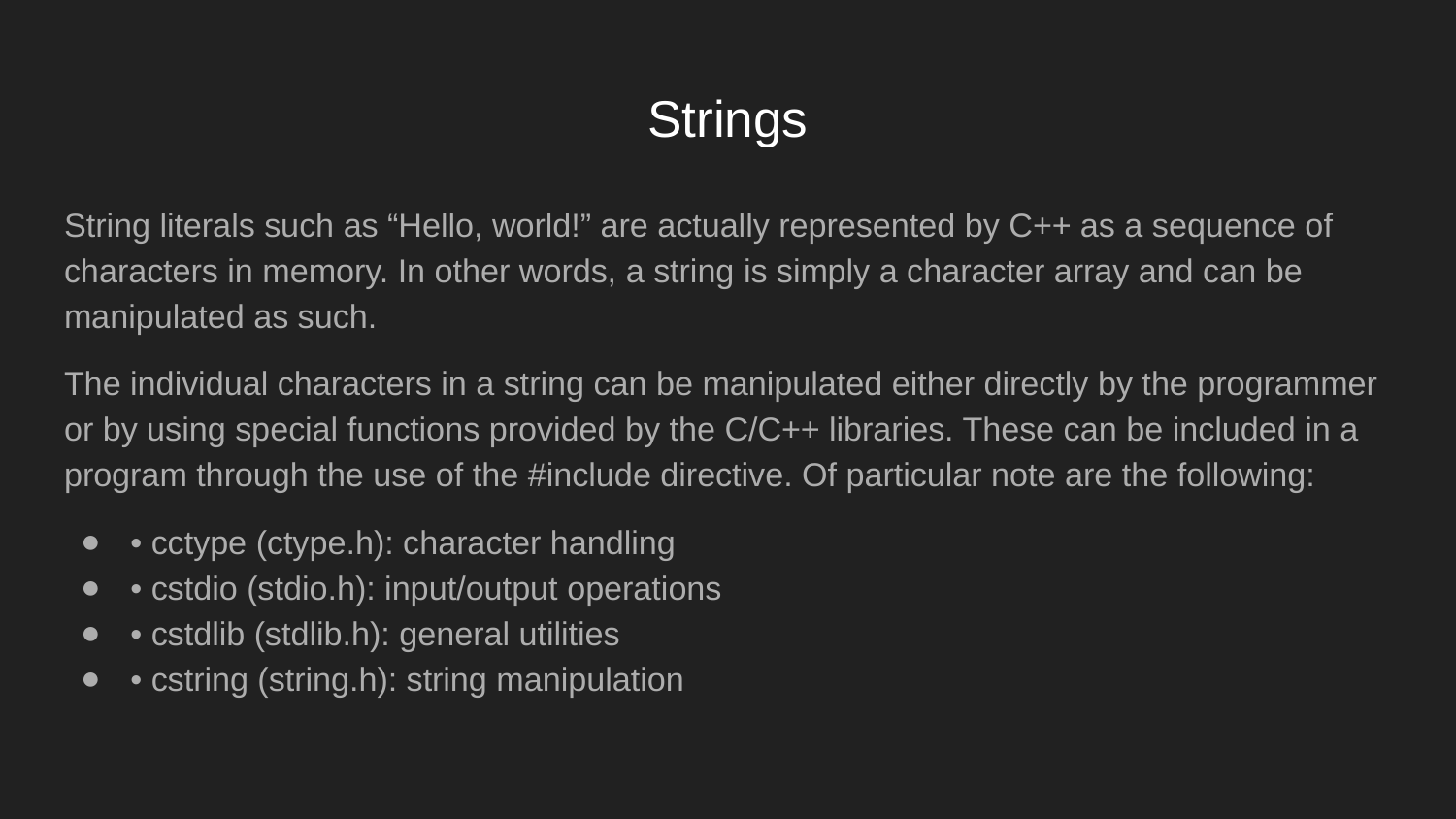

# Strings
String literals such as “Hello, world!” are actually represented by C++ as a sequence of characters in memory. In other words, a string is simply a character array and can be manipulated as such.
The individual characters in a string can be manipulated either directly by the programmer or by using special functions provided by the C/C++ libraries. These can be included in a program through the use of the #include directive. Of particular note are the following:
• cctype (ctype.h): character handling
• cstdio (stdio.h): input/output operations
• cstdlib (stdlib.h): general utilities
• cstring (string.h): string manipulation